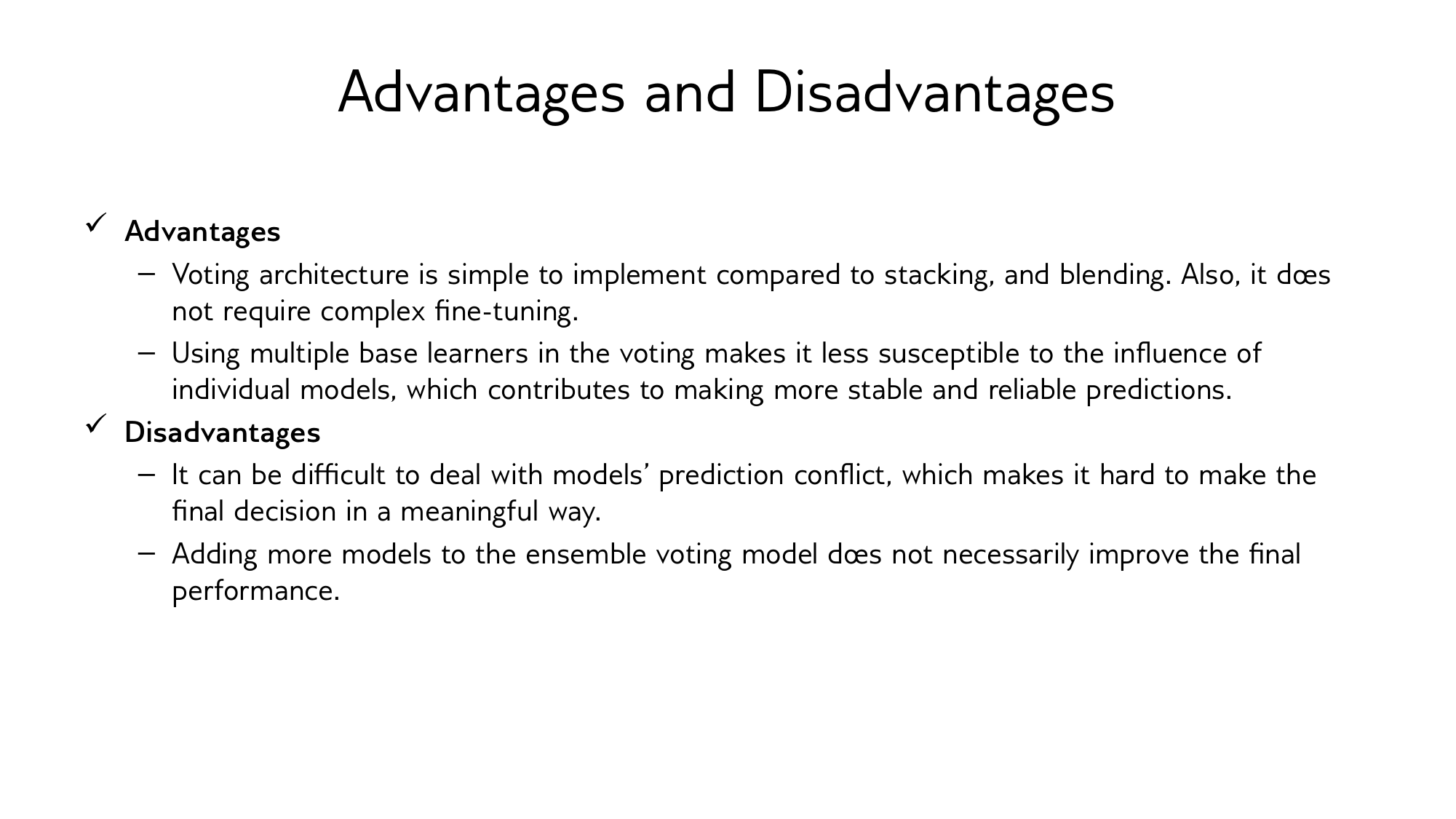

# Advantages and Disadvantages
Advantages
Voting architecture is simple to implement compared to stacking, and blending. Also, it does not require complex fine-tuning.
Using multiple base learners in the voting makes it less susceptible to the influence of individual models, which contributes to making more stable and reliable predictions.
Disadvantages
It can be difficult to deal with models’ prediction conflict, which makes it hard to make the final decision in a meaningful way.
Adding more models to the ensemble voting model does not necessarily improve the final performance.